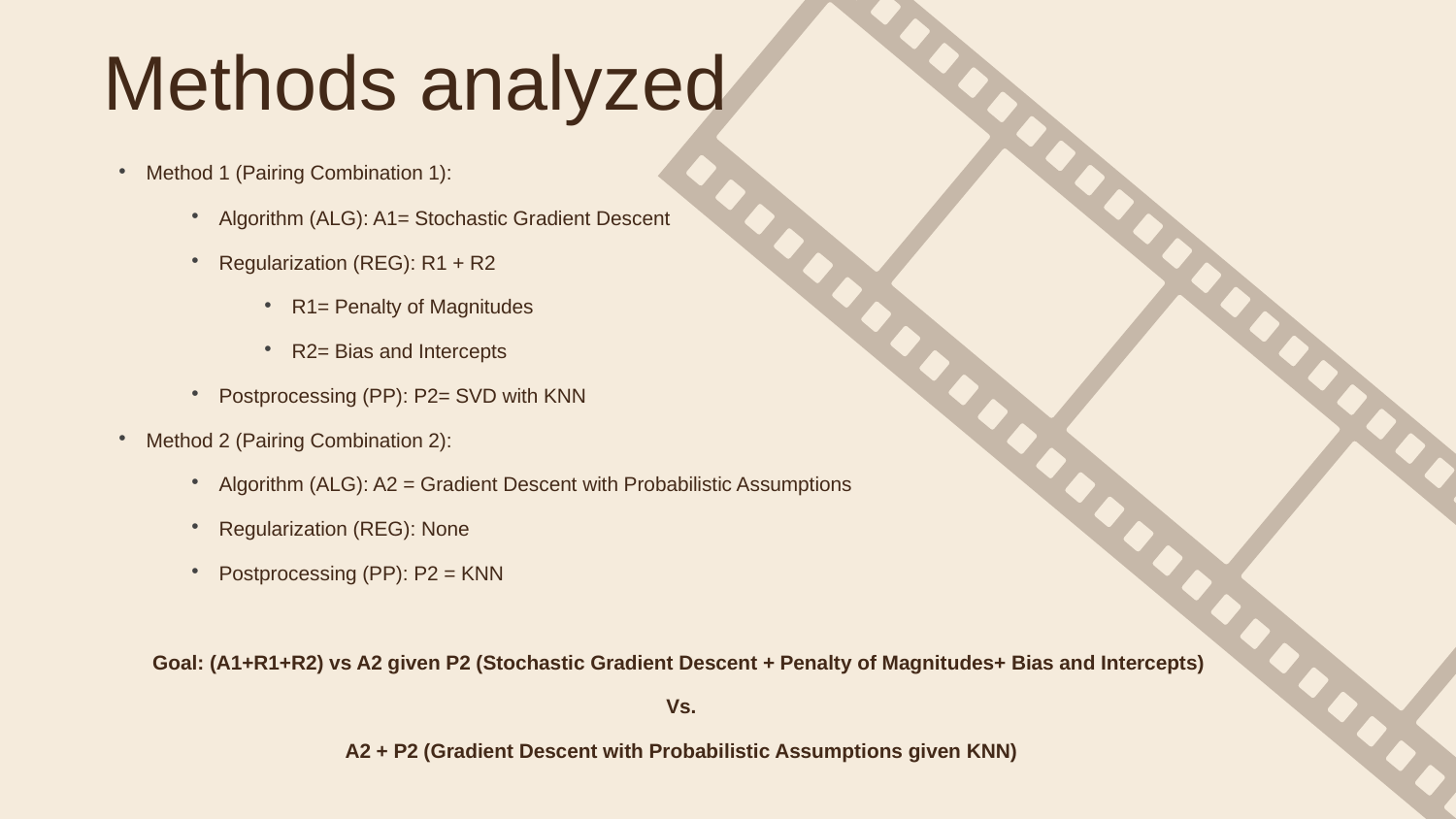

# Methods analyzed
Method 1 (Pairing Combination 1):
Algorithm (ALG): A1= Stochastic Gradient Descent
Regularization (REG): R1 + R2
R1= Penalty of Magnitudes
R2= Bias and Intercepts
Postprocessing (PP): P2= SVD with KNN
Method 2 (Pairing Combination 2):
Algorithm (ALG): A2 = Gradient Descent with Probabilistic Assumptions
Regularization (REG): None
Postprocessing (PP): P2 = KNN

Goal: (A1+R1+R2) vs A2 given P2 (Stochastic Gradient Descent + Penalty of Magnitudes+ Bias and Intercepts)
Vs.
A2 + P2 (Gradient Descent with Probabilistic Assumptions given KNN)